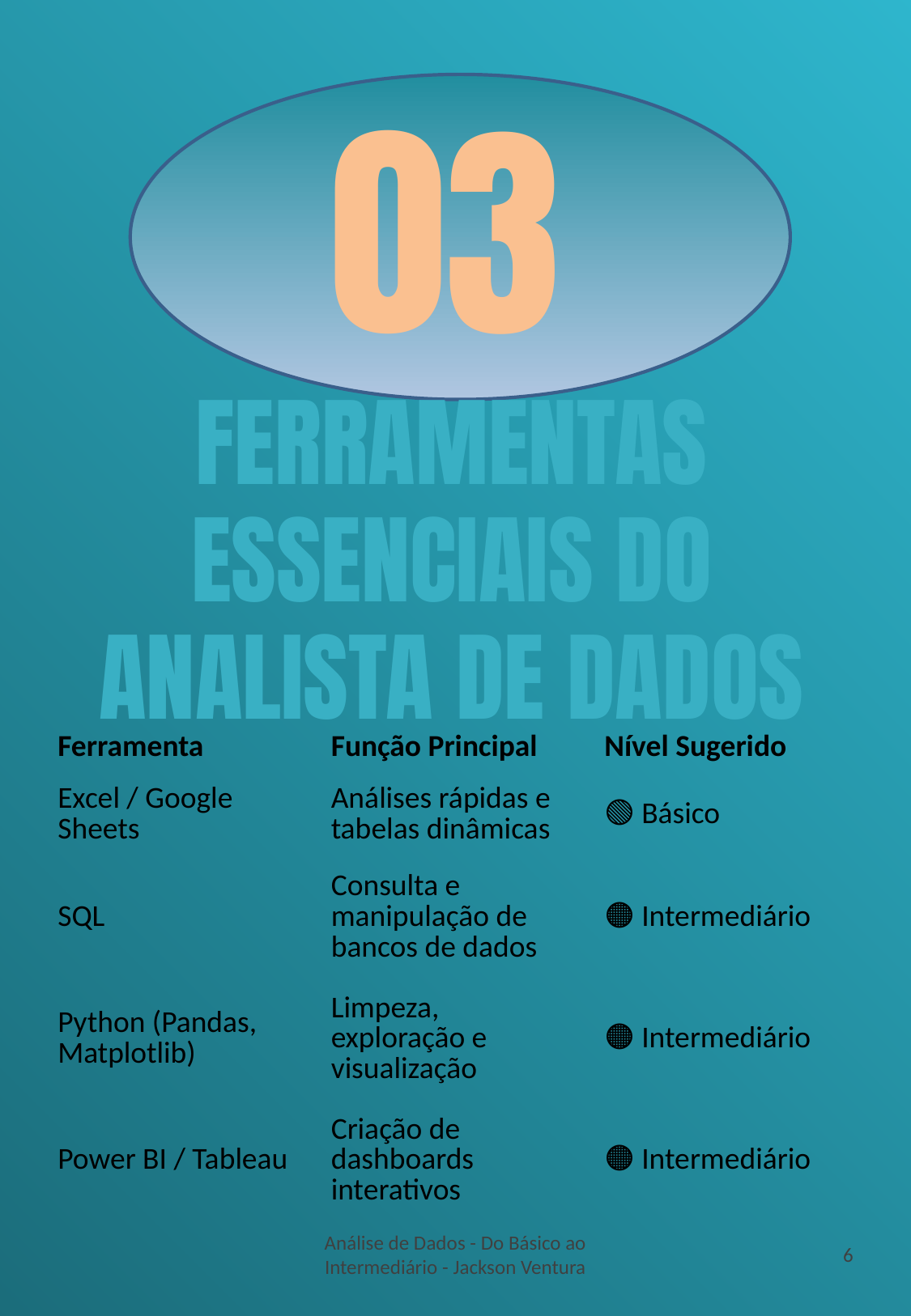

03
FERRAMENTAS ESSENCIAIS DO ANALISTA DE DADOS
| Ferramenta | Função Principal | Nível Sugerido |
| --- | --- | --- |
| Excel / Google Sheets | Análises rápidas e tabelas dinâmicas | 🟢 Básico |
| SQL | Consulta e manipulação de bancos de dados | 🟠 Intermediário |
| Python (Pandas, Matplotlib) | Limpeza, exploração e visualização | 🟠 Intermediário |
| Power BI / Tableau | Criação de dashboards interativos | 🟠 Intermediário |
Análise de Dados - Do Básico ao Intermediário - Jackson Ventura
6